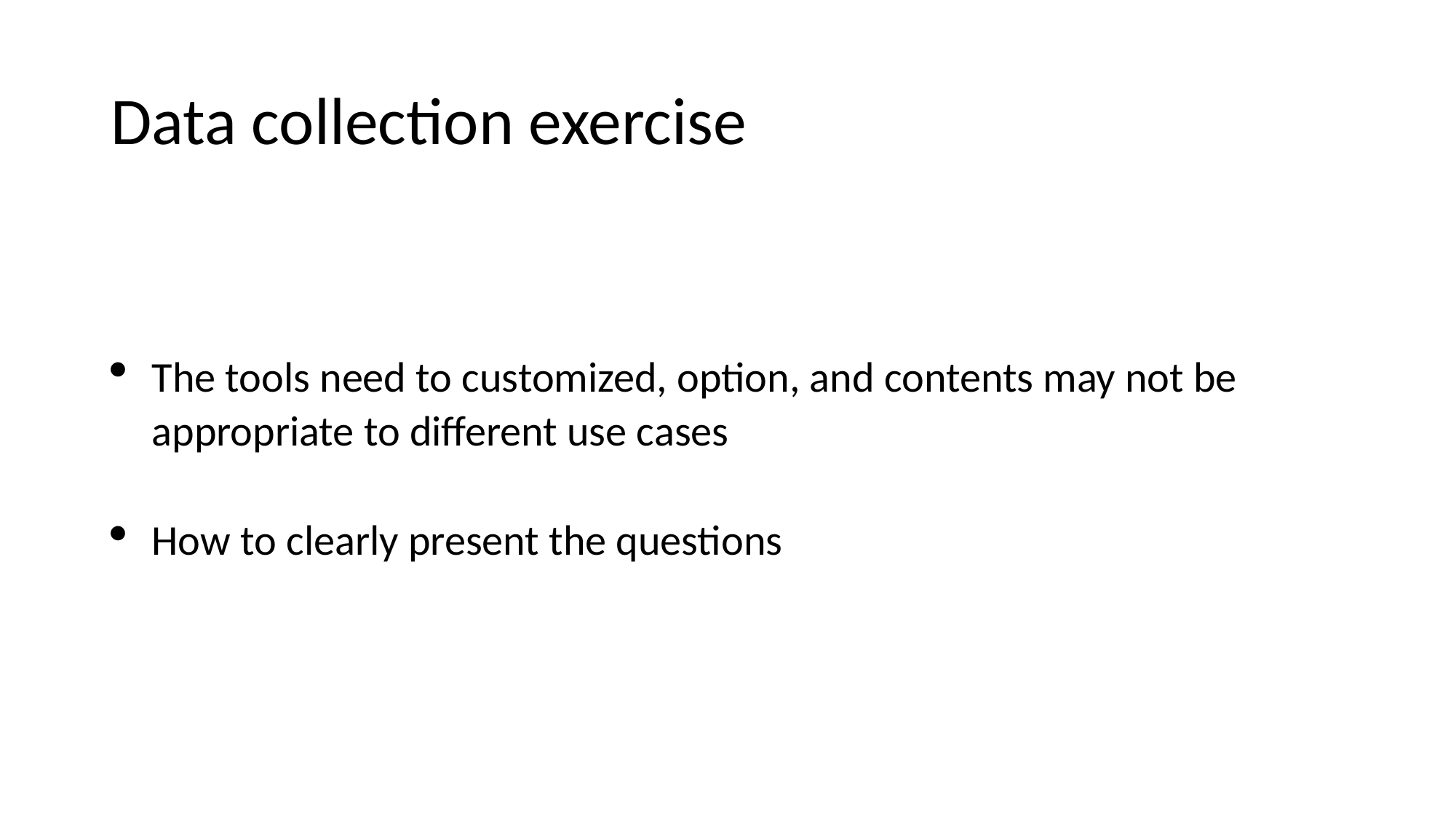

# Data collection exercise

The tools need to customized, option, and contents may not be appropriate to different use cases

How to clearly present the questions